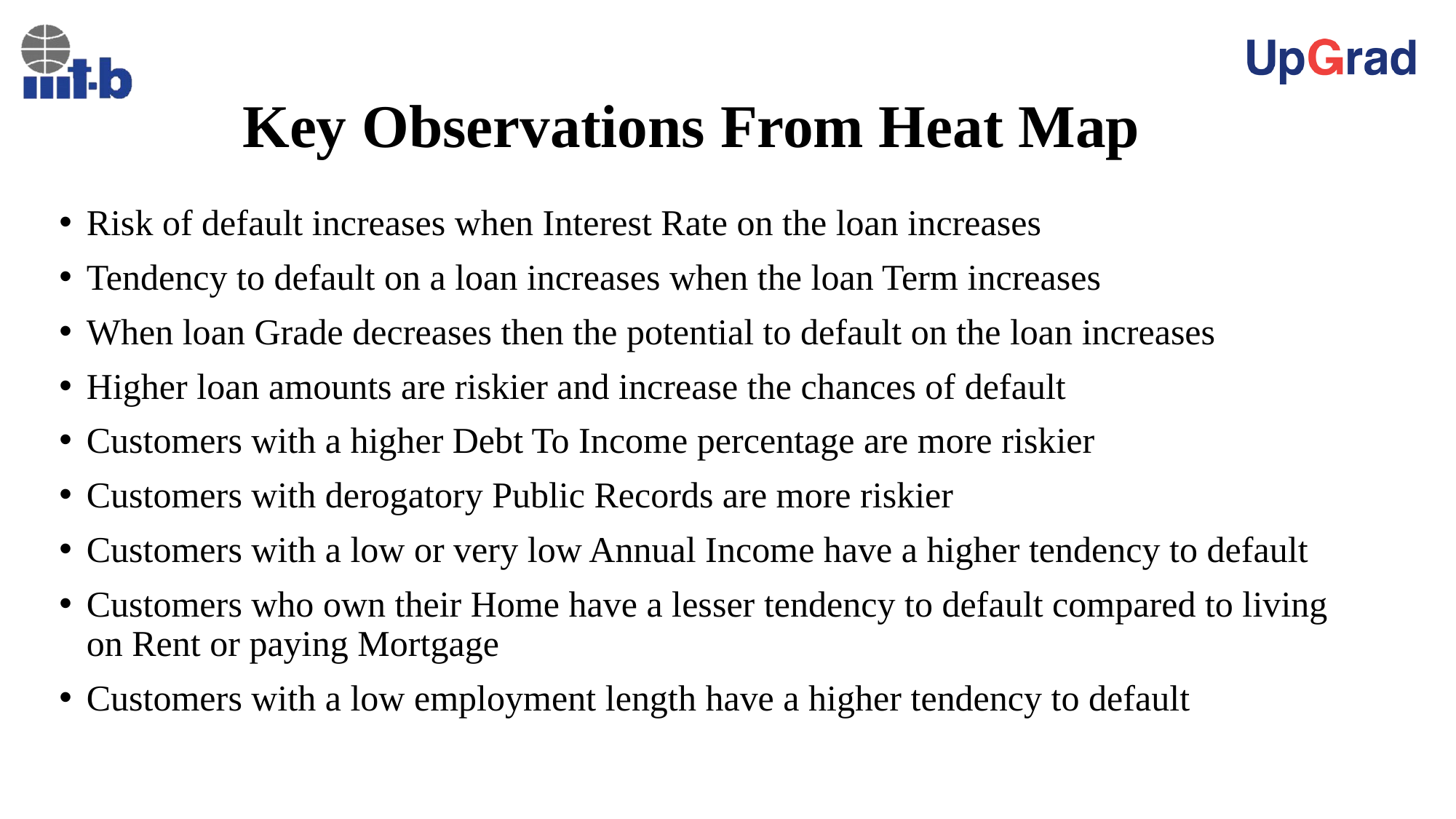

# Key Observations From Heat Map
Risk of default increases when Interest Rate on the loan increases
Tendency to default on a loan increases when the loan Term increases
When loan Grade decreases then the potential to default on the loan increases
Higher loan amounts are riskier and increase the chances of default
Customers with a higher Debt To Income percentage are more riskier
Customers with derogatory Public Records are more riskier
Customers with a low or very low Annual Income have a higher tendency to default
Customers who own their Home have a lesser tendency to default compared to living on Rent or paying Mortgage
Customers with a low employment length have a higher tendency to default